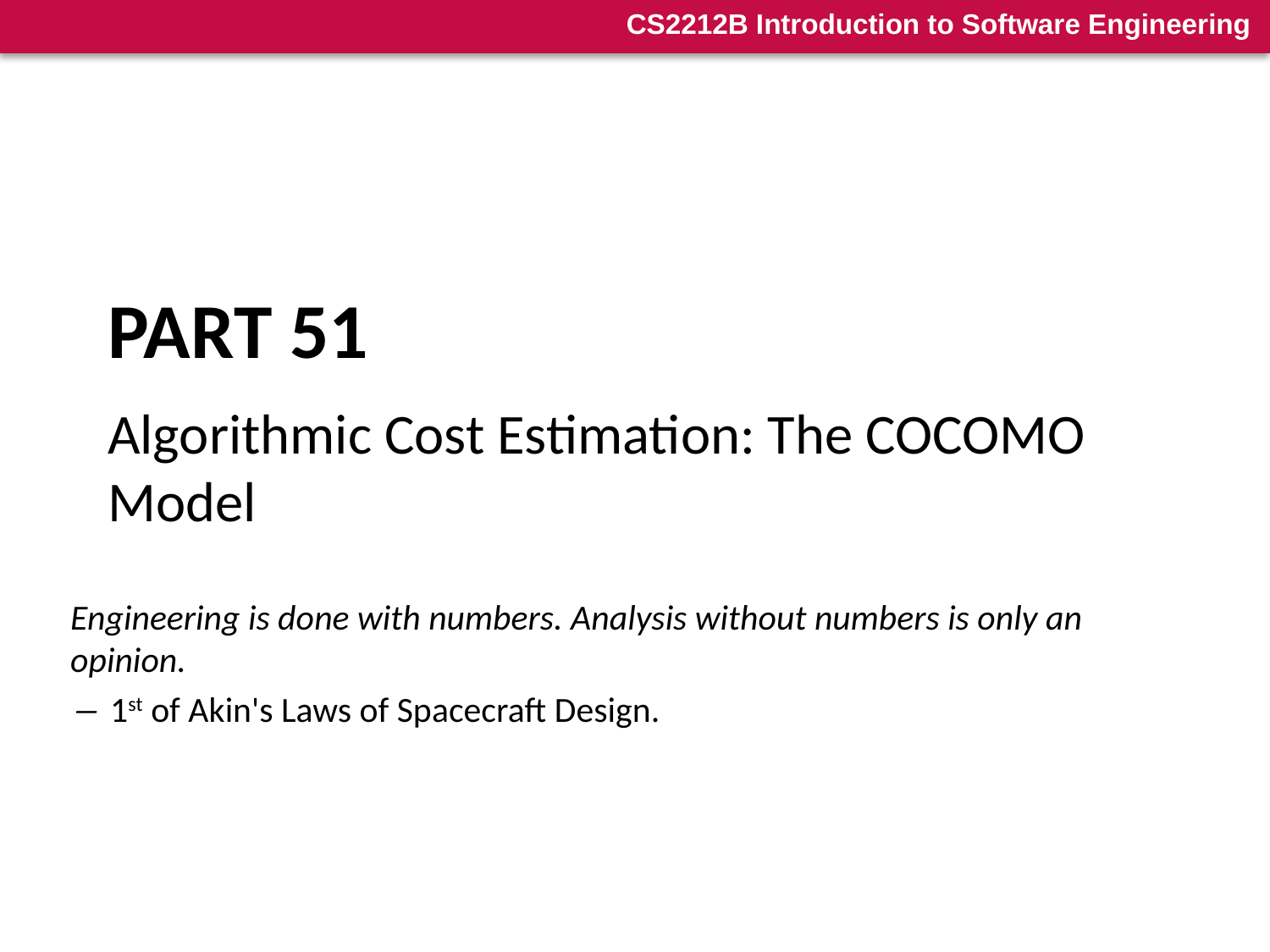

# Part 51
Algorithmic Cost Estimation: The COCOMO Model

Engineering is done with numbers. Analysis without numbers is only an opinion.
― 1st of Akin's Laws of Spacecraft Design.